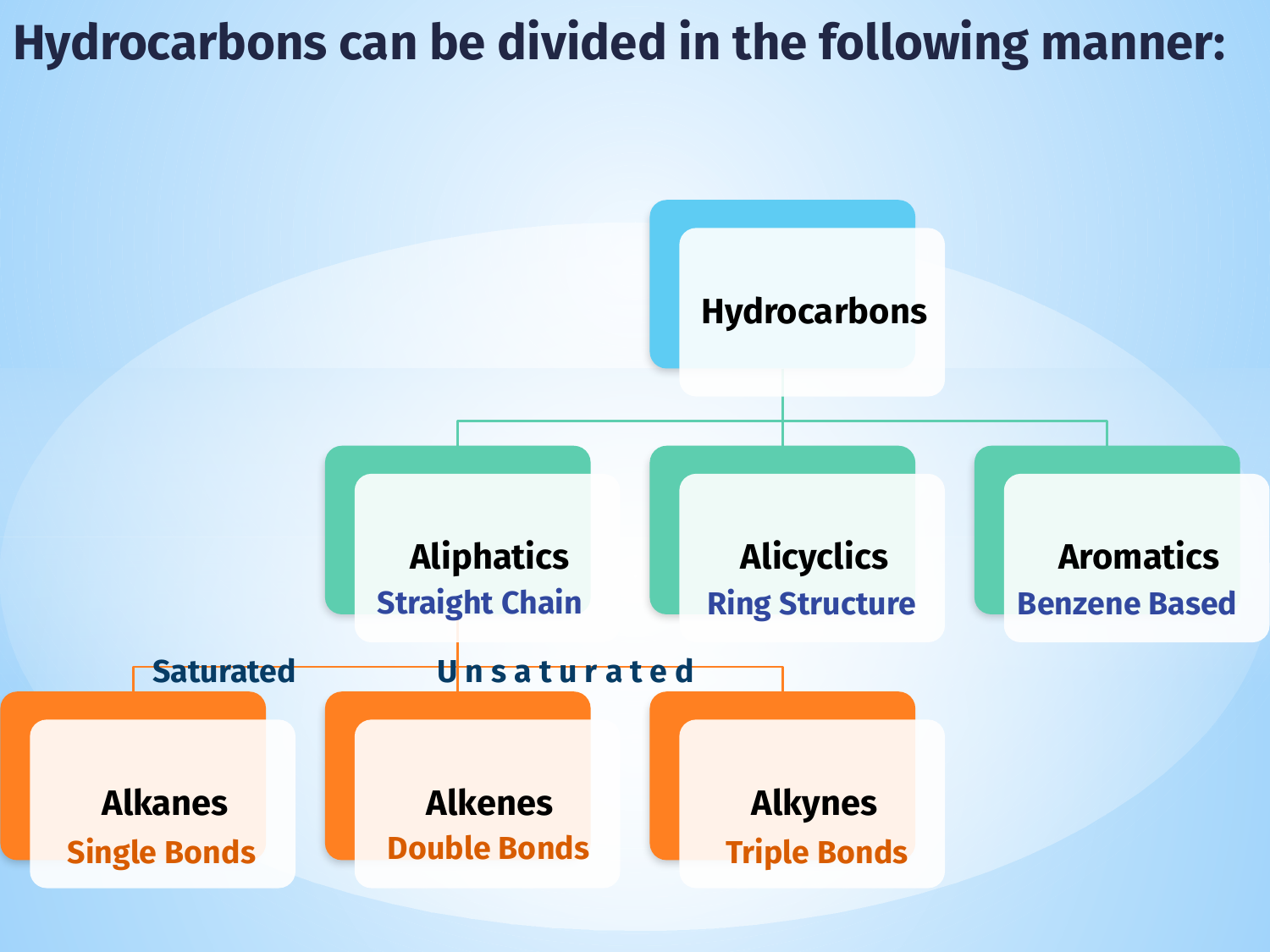

Hydrocarbons can be divided in the following manner:

Hydrocarbons
Aliphatics
Alkanes
Alkenes
Alkynes
Alicyclics
Aromatics
Straight Chain
Ring Structure
Benzene Based
Saturated
U n s a t u r a t e d
Double Bonds
Single Bonds
Triple Bonds